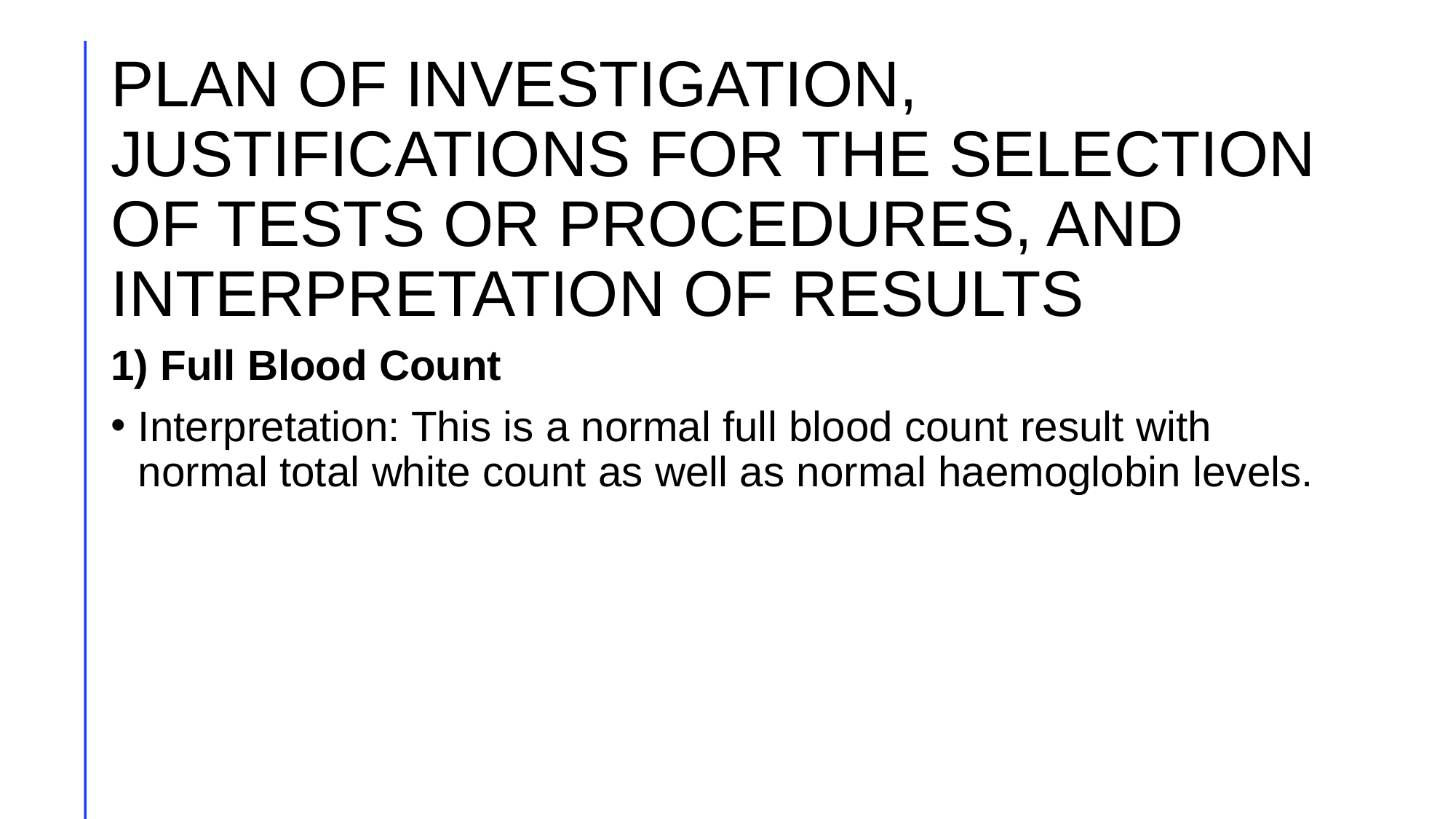

# PLAN OF INVESTIGATION, JUSTIFICATIONS FOR THE SELECTION OF TESTS OR PROCEDURES, AND INTERPRETATION OF RESULTS
1) Full Blood Count
Interpretation: This is a normal full blood count result with normal total white count as well as normal haemoglobin levels.